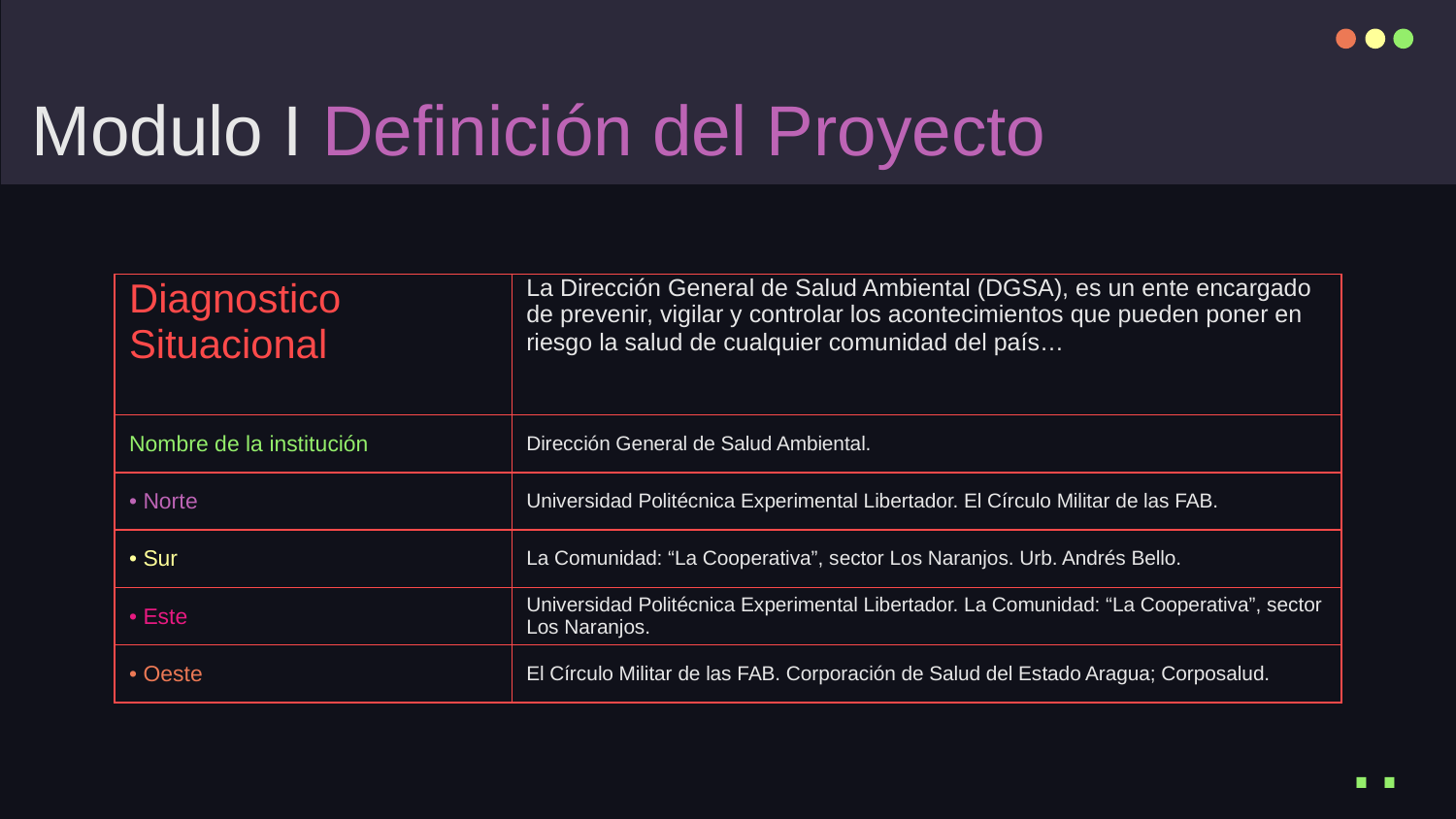

# Modulo I Definición del Proyecto
| Diagnostico Situacional | La Dirección General de Salud Ambiental (DGSA), es un ente encargado de prevenir, vigilar y controlar los acontecimientos que pueden poner en riesgo la salud de cualquier comunidad del país… |
| --- | --- |
| Nombre de la institución | Dirección General de Salud Ambiental. |
| • Norte | Universidad Politécnica Experimental Libertador. El Círculo Militar de las FAB. |
| • Sur | La Comunidad: “La Cooperativa”, sector Los Naranjos. Urb. Andrés Bello. |
| • Este | Universidad Politécnica Experimental Libertador. La Comunidad: “La Cooperativa”, sector Los Naranjos. |
| • Oeste | El Círculo Militar de las FAB. Corporación de Salud del Estado Aragua; Corposalud. |
..